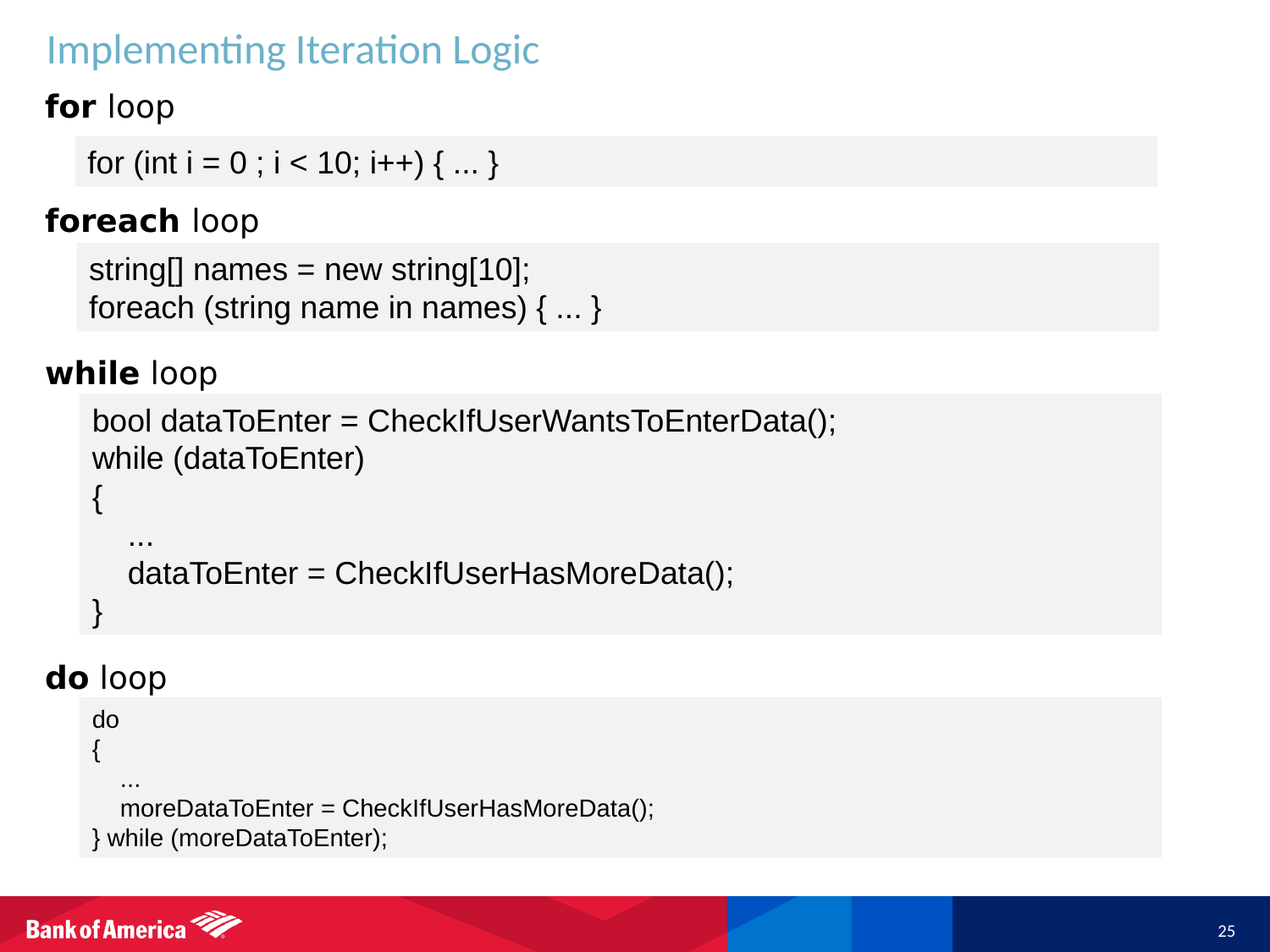

# Implementing Iteration Logic
for loop

foreach loop

while loop

do loop

for (int i = 0 ; i < 10; i++) { ... }
string[] names = new string[10];
foreach (string name in names) { ... }
bool dataToEnter = CheckIfUserWantsToEnterData();
while (dataToEnter)
{
    ...
    dataToEnter = CheckIfUserHasMoreData();
}
do
{
    ...
    moreDataToEnter = CheckIfUserHasMoreData();
} while (moreDataToEnter);
25